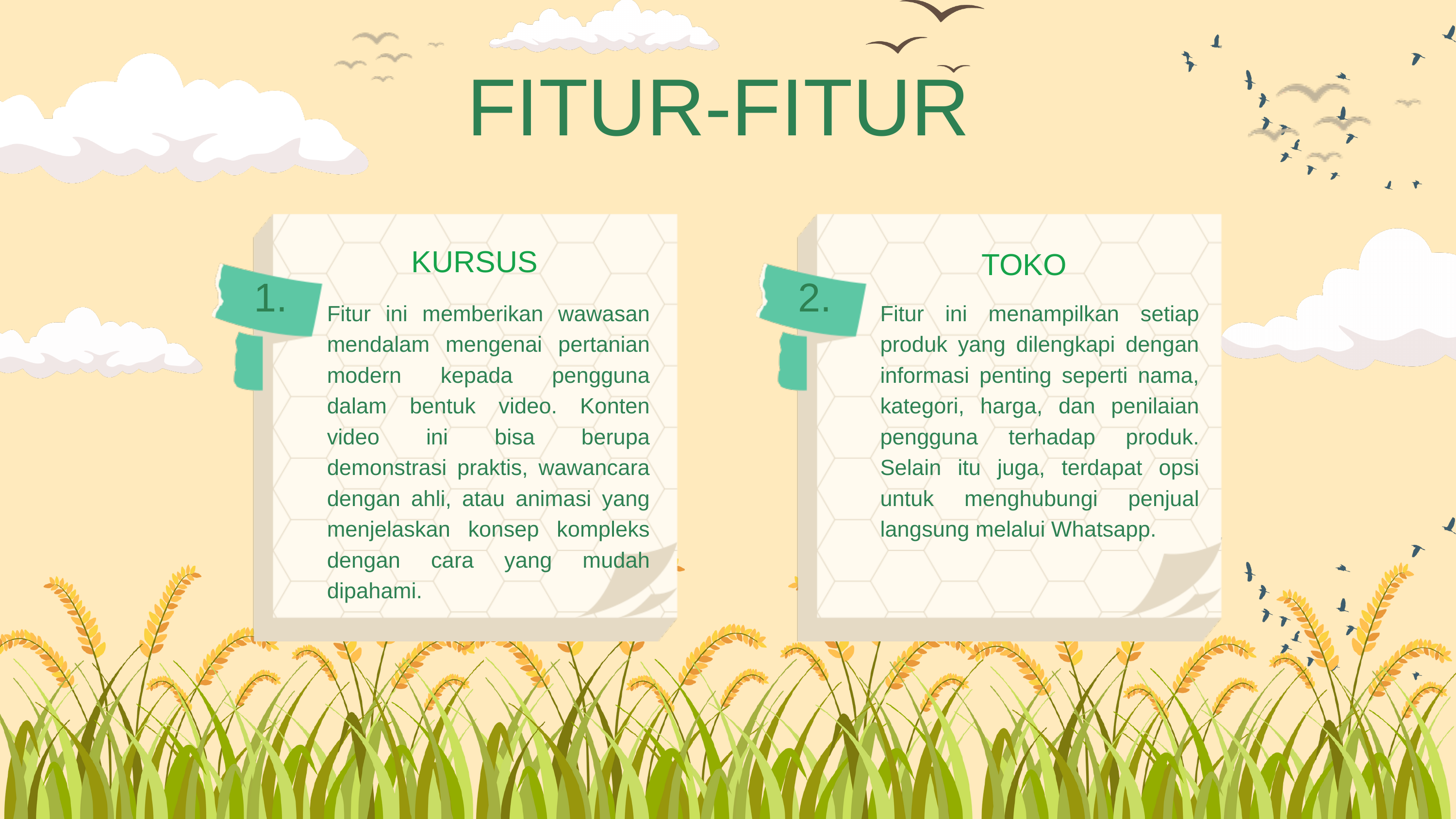

FITUR-FITUR

KURSUS
TOKO
1.
2.
Fitur ini memberikan wawasan mendalam mengenai pertanian modern kepada pengguna dalam bentuk video. Konten video ini bisa berupa demonstrasi praktis, wawancara dengan ahli, atau animasi yang menjelaskan konsep kompleks dengan cara yang mudah dipahami.
Fitur ini menampilkan setiap produk yang dilengkapi dengan informasi penting seperti nama, kategori, harga, dan penilaian pengguna terhadap produk. Selain itu juga, terdapat opsi untuk menghubungi penjual langsung melalui Whatsapp.